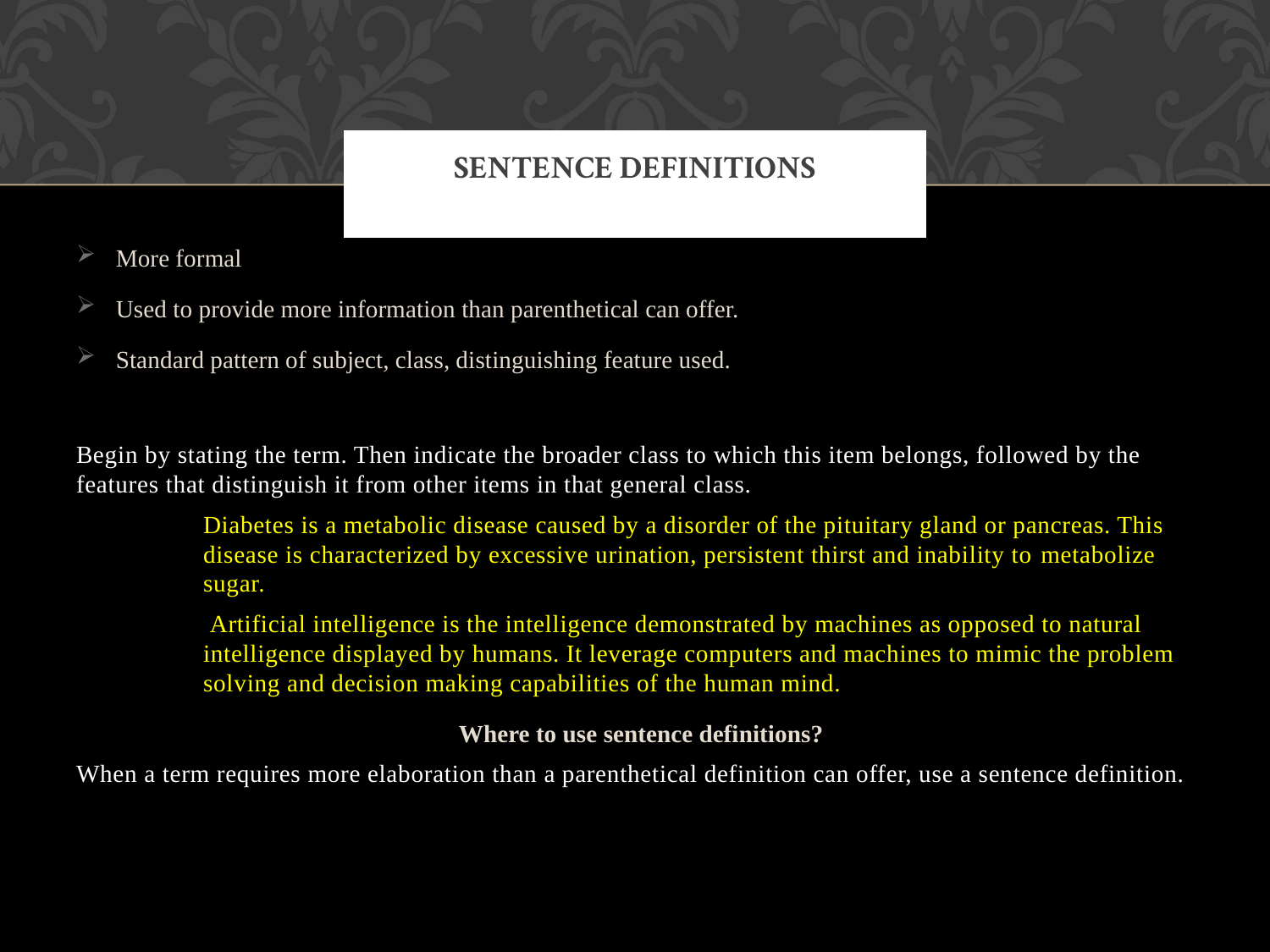

# Sentence Definitions
More formal
Used to provide more information than parenthetical can offer.
Standard pattern of subject, class, distinguishing feature used.

Begin by stating the term. Then indicate the broader class to which this item belongs, followed by the features that distinguish it from other items in that general class.
	Diabetes is a metabolic disease caused by a disorder of the pituitary gland or pancreas. This 	disease is characterized by excessive urination, persistent thirst and inability to metabolize 	sugar.
	 Artificial intelligence is the intelligence demonstrated by machines as opposed to natural 	intelligence displayed by humans. It leverage computers and machines to mimic the problem 	solving and decision making capabilities of the human mind.
  Where to use sentence definitions?
When a term requires more elaboration than a parenthetical definition can offer, use a sentence definition.